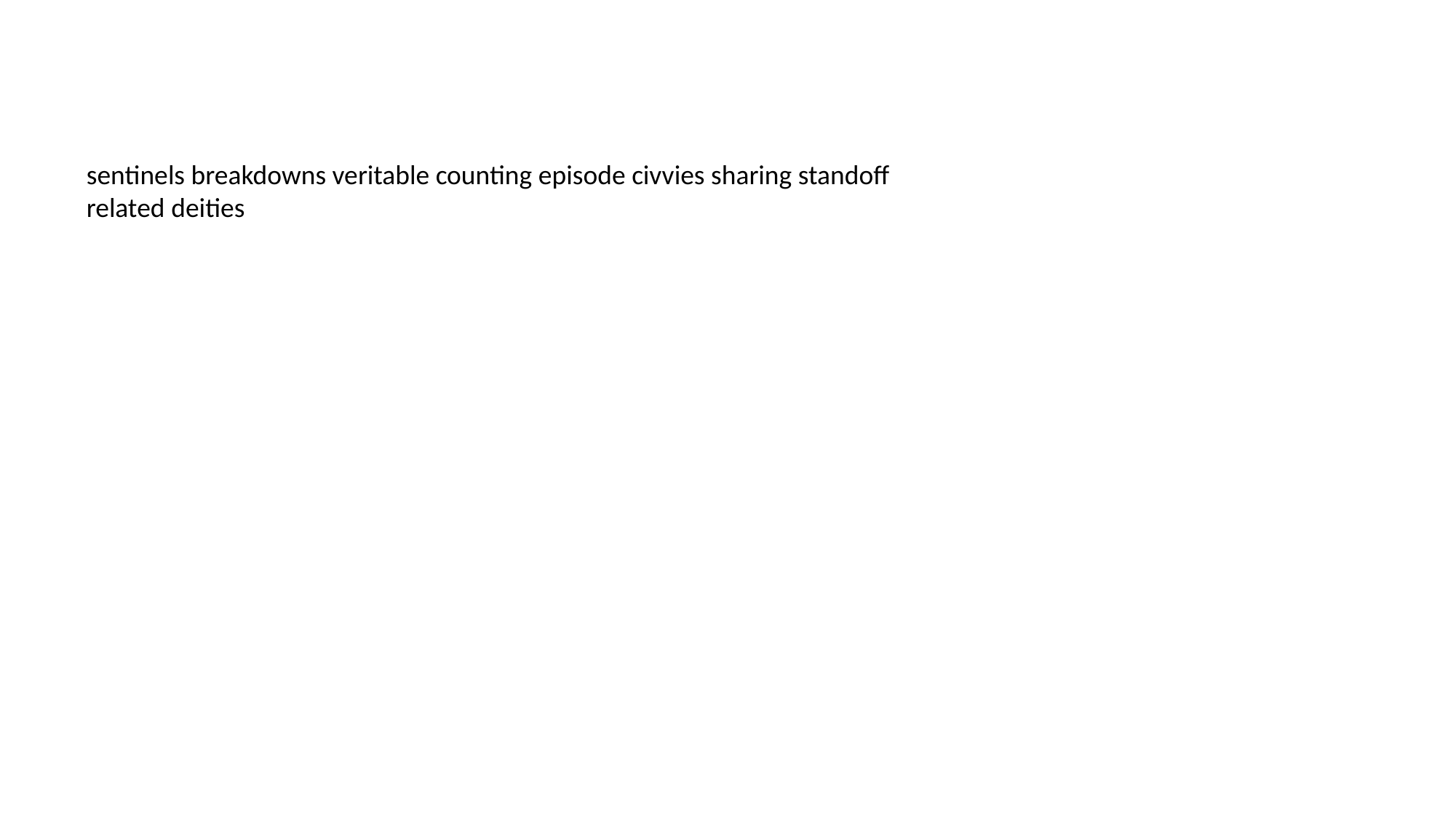

#
sentinels breakdowns veritable counting episode civvies sharing standoff related deities